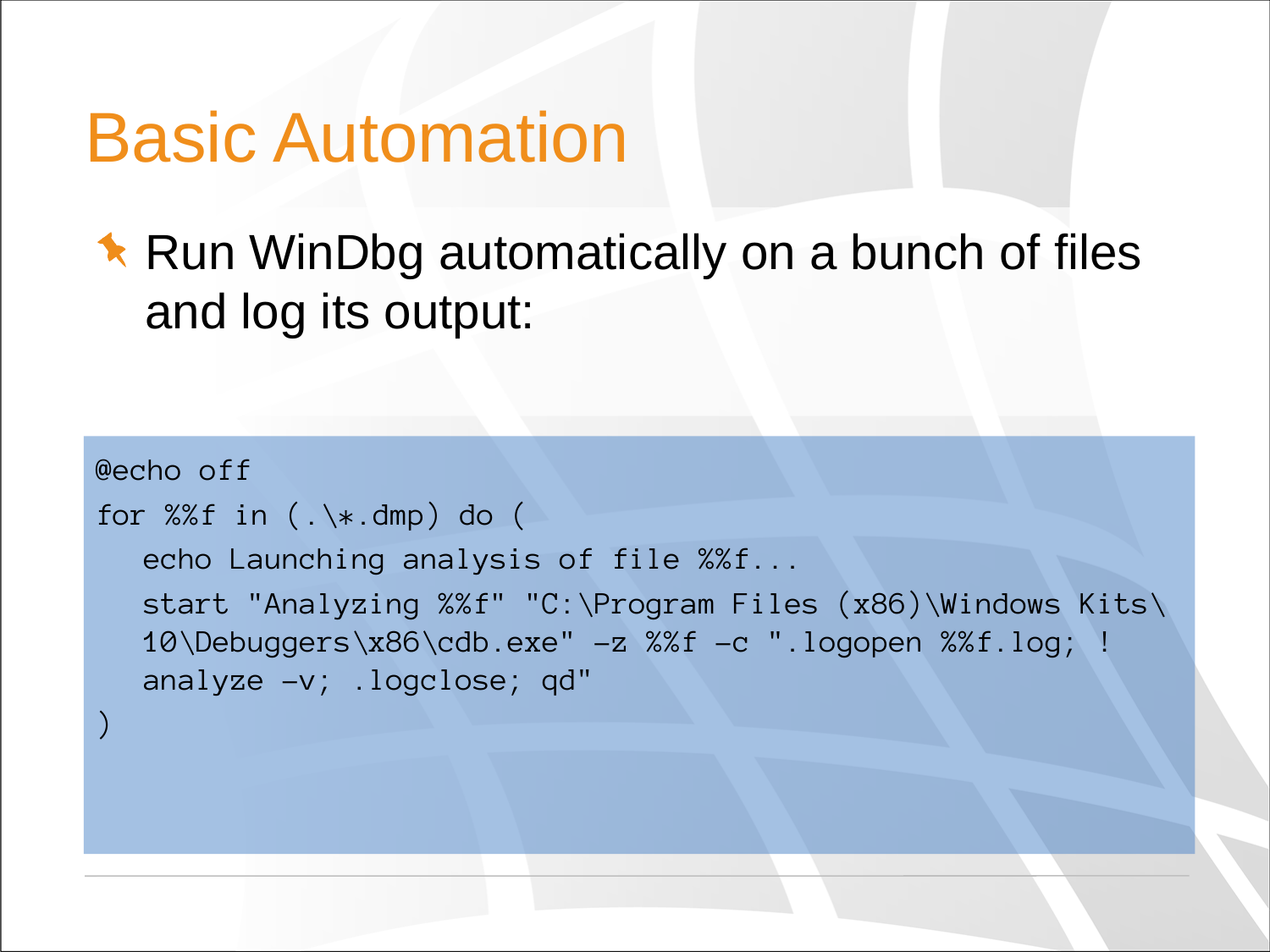

# Basic Automation
Run WinDbg automatically on a bunch of files and log its output:
@echo off
for %%f in (.\*.dmp) do (
	echo Launching analysis of file %%f...
	start "Analyzing %%f" "C:\Program Files (x86)\Windows Kits\10\Debuggers\x86\cdb.exe" -z %%f -c ".logopen %%f.log; !analyze -v; .logclose; qd"
)